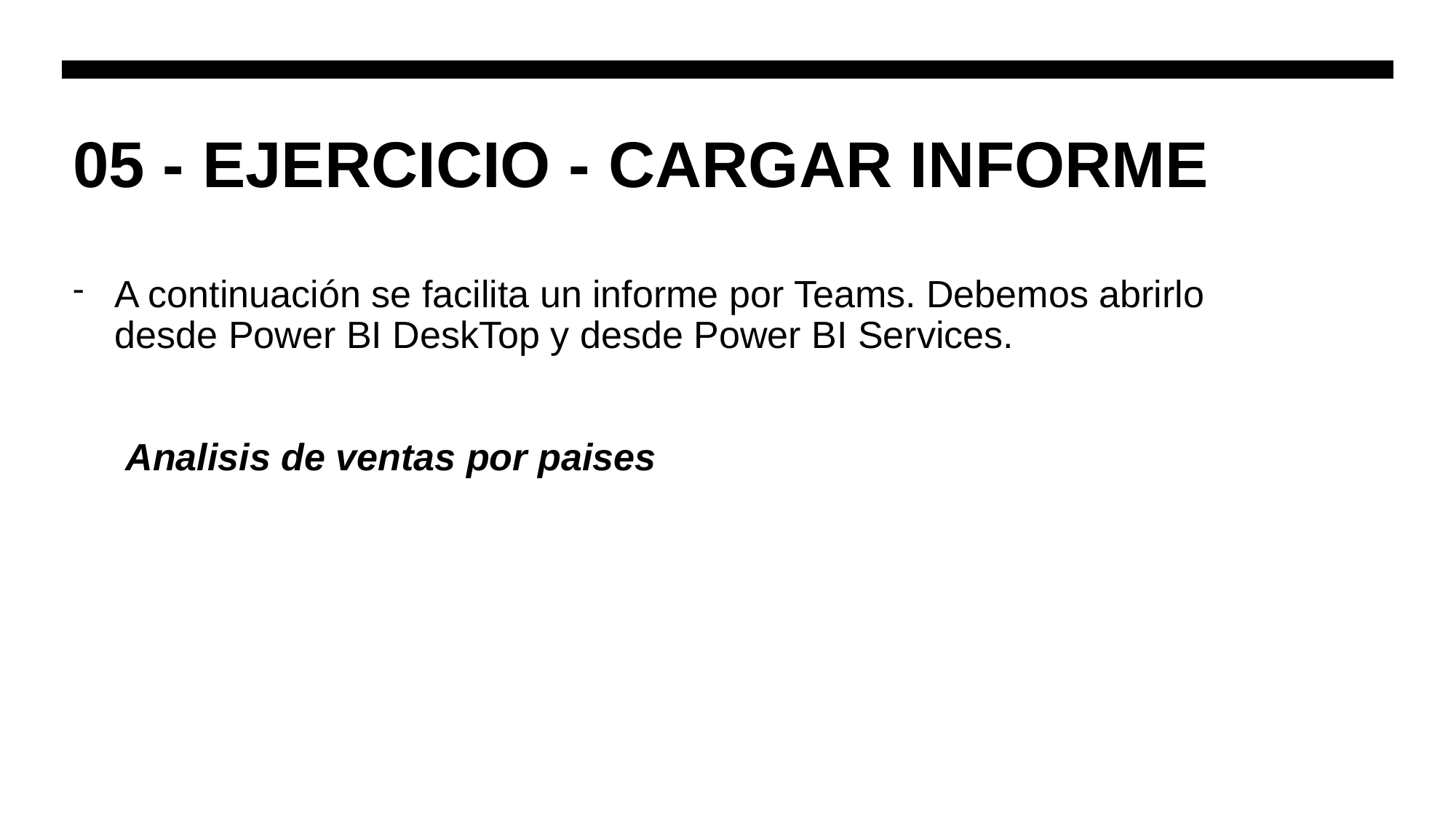

# 05 - EJERCICIO - CARGAR INFORME

A continuación se facilita un informe por Teams. Debemos abrirlo  desde Power BI DeskTop y desde Power BI Services.

     Analisis de ventas por paises